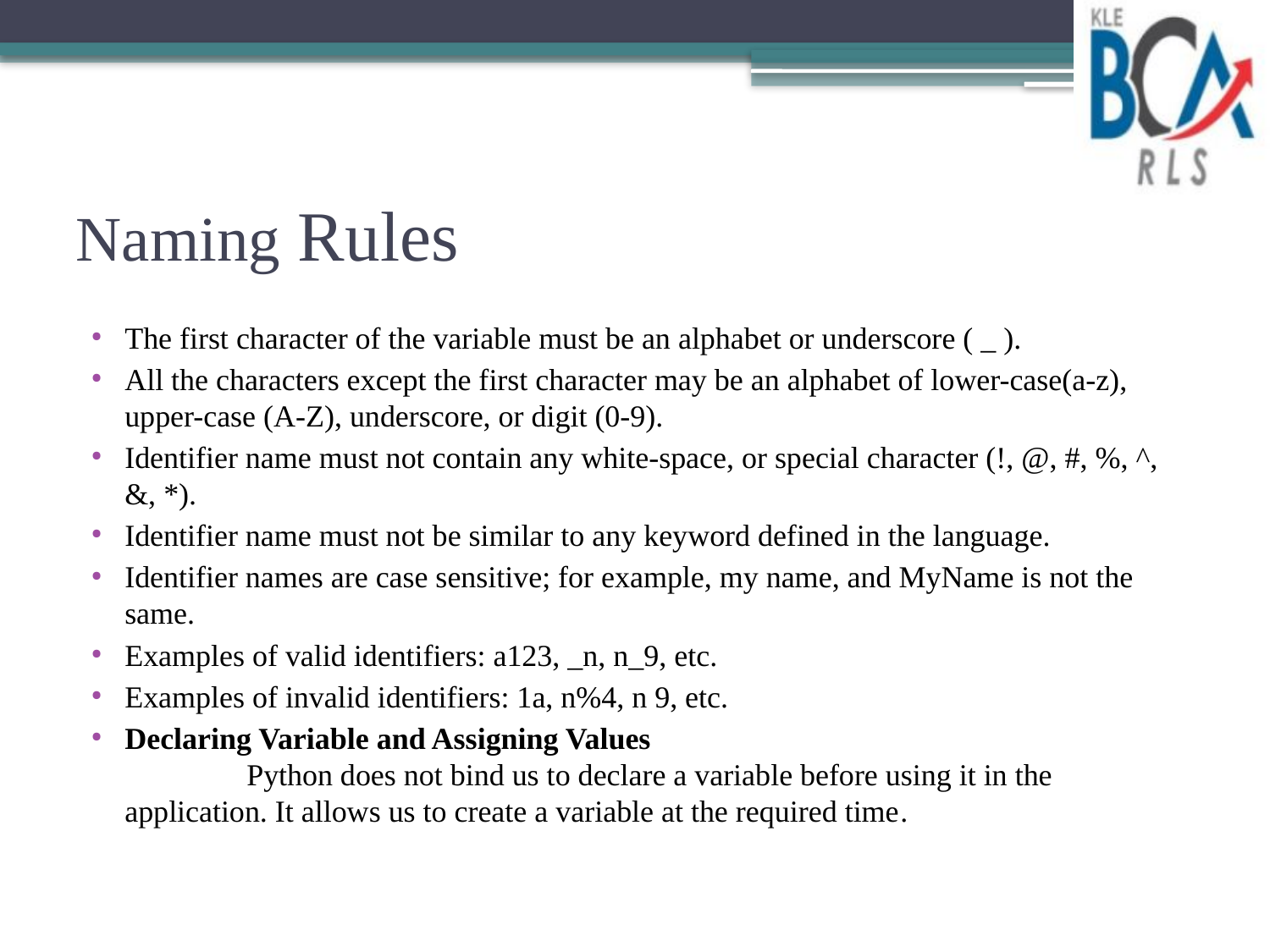

# Naming Rules
The first character of the variable must be an alphabet or underscore ( _ ).
All the characters except the first character may be an alphabet of lower-case(a-z), upper-case (A-Z), underscore, or digit (0-9).
Identifier name must not contain any white-space, or special character (!, @, #, %, ^, &, *).
Identifier name must not be similar to any keyword defined in the language.
Identifier names are case sensitive; for example, my name, and MyName is not the same.
Examples of valid identifiers: a123, _n, n_9, etc.
Examples of invalid identifiers: 1a, n%4, n 9, etc.
Declaring Variable and Assigning Values
	Python does not bind us to declare a variable before using it in the application. It allows us to create a variable at the required time.